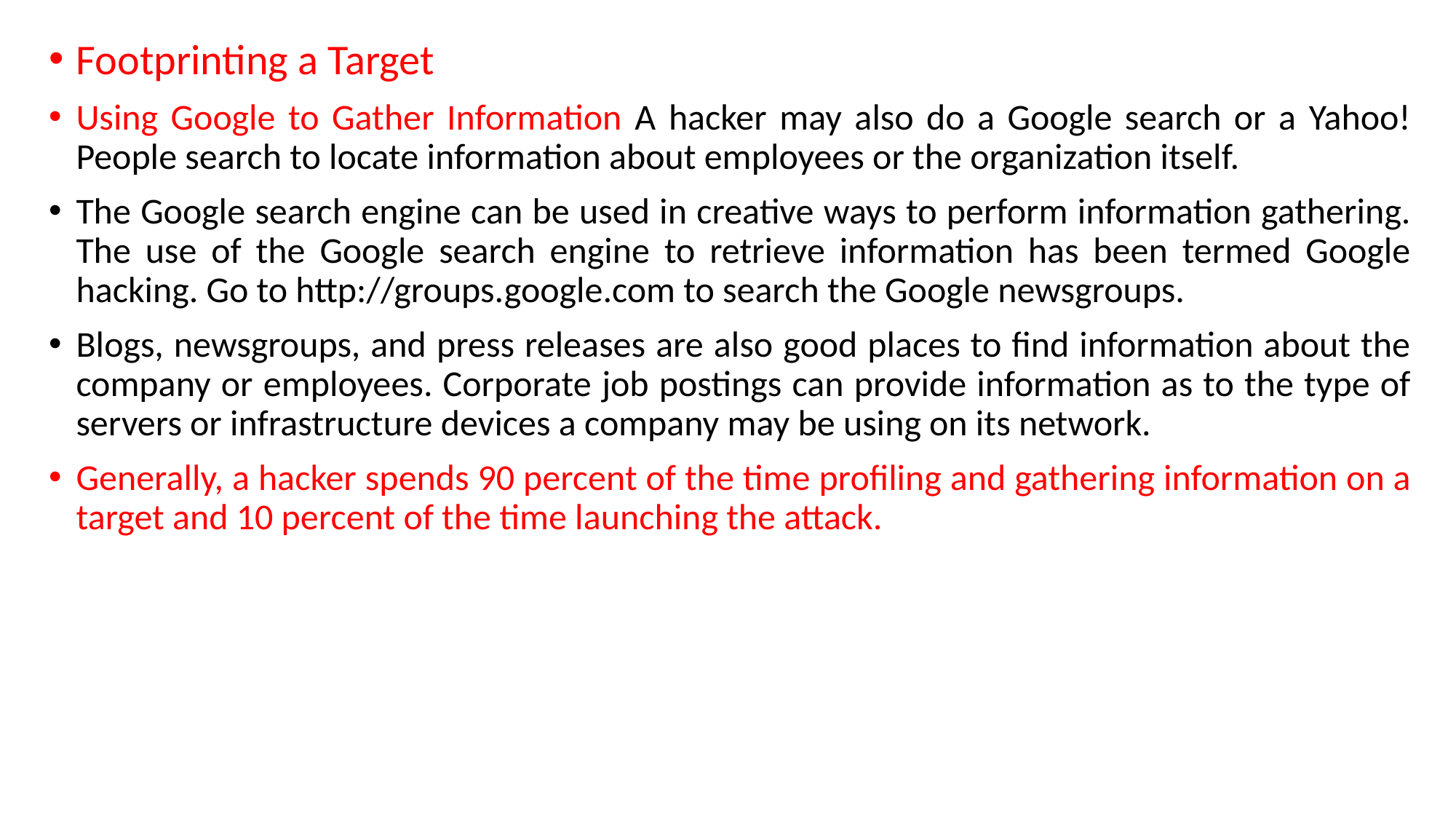

Footprinting a Target
Using Google to Gather Information A hacker may also do a Google search or a Yahoo! People search to locate information about employees or the organization itself.
The Google search engine can be used in creative ways to perform information gathering. The use of the Google search engine to retrieve information has been termed Google hacking. Go to http://groups.google.com to search the Google newsgroups.
Blogs, newsgroups, and press releases are also good places to find information about the company or employees. Corporate job postings can provide information as to the type of servers or infrastructure devices a company may be using on its network.
Generally, a hacker spends 90 percent of the time profiling and gathering information on a target and 10 percent of the time launching the attack.